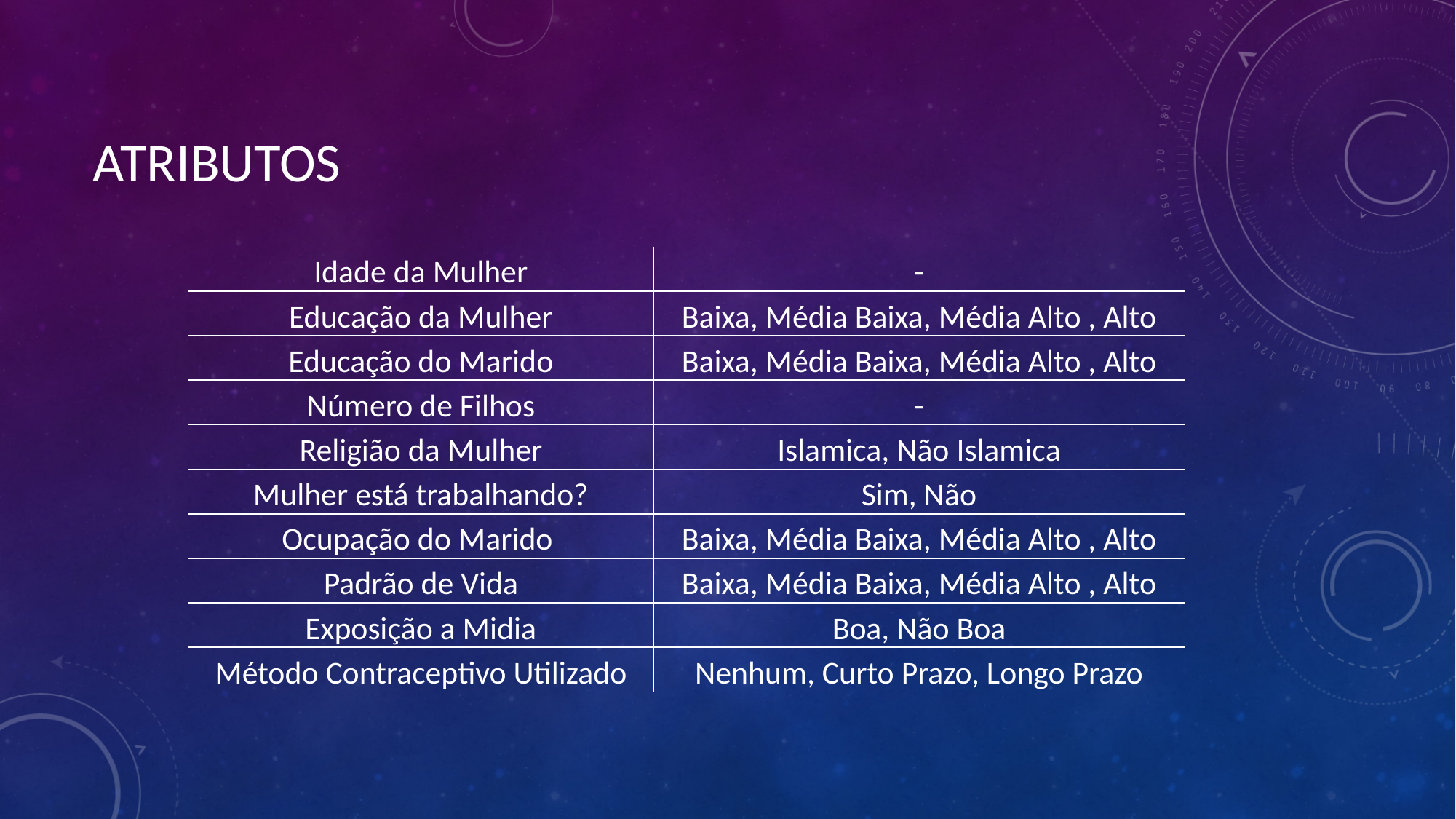

# Atributos
| Idade da Mulher | - |
| --- | --- |
| Educação da Mulher | Baixa, Média Baixa, Média Alto , Alto |
| Educação do Marido | Baixa, Média Baixa, Média Alto , Alto |
| Número de Filhos | - |
| Religião da Mulher | Islamica, Não Islamica |
| Mulher está trabalhando? | Sim, Não |
| Ocupação do Marido | Baixa, Média Baixa, Média Alto , Alto |
| Padrão de Vida | Baixa, Média Baixa, Média Alto , Alto |
| Exposição a Midia | Boa, Não Boa |
| Método Contraceptivo Utilizado | Nenhum, Curto Prazo, Longo Prazo |